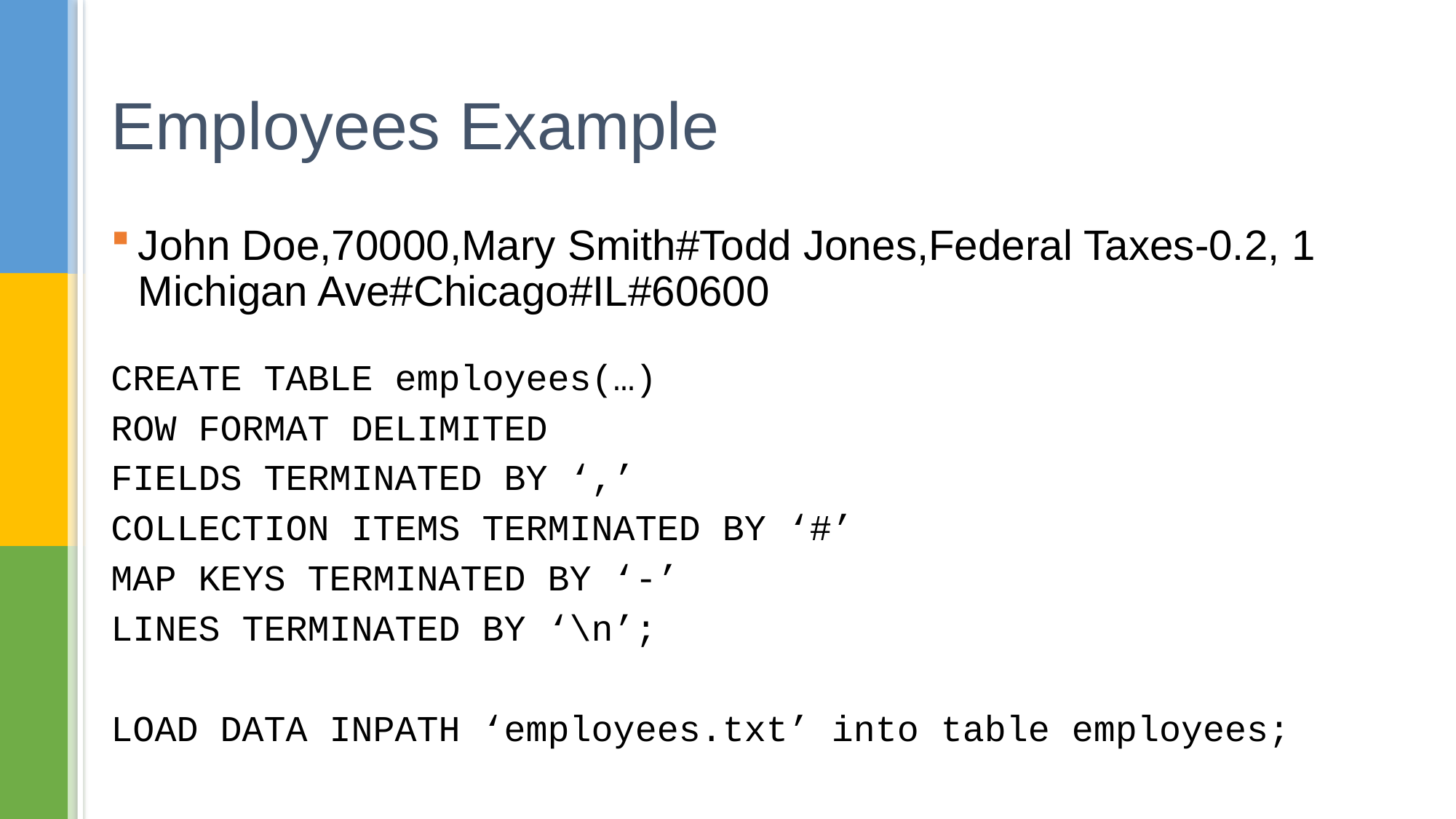

# Employees Example
John Doe,70000,Mary Smith#Todd Jones,Federal Taxes-0.2, 1 Michigan Ave#Chicago#IL#60600
CREATE TABLE employees(…)
ROW FORMAT DELIMITED
FIELDS TERMINATED BY ‘,’
COLLECTION ITEMS TERMINATED BY ‘#’
MAP KEYS TERMINATED BY ‘-’
LINES TERMINATED BY ‘\n’;

LOAD DATA INPATH ‘employees.txt’ into table employees;